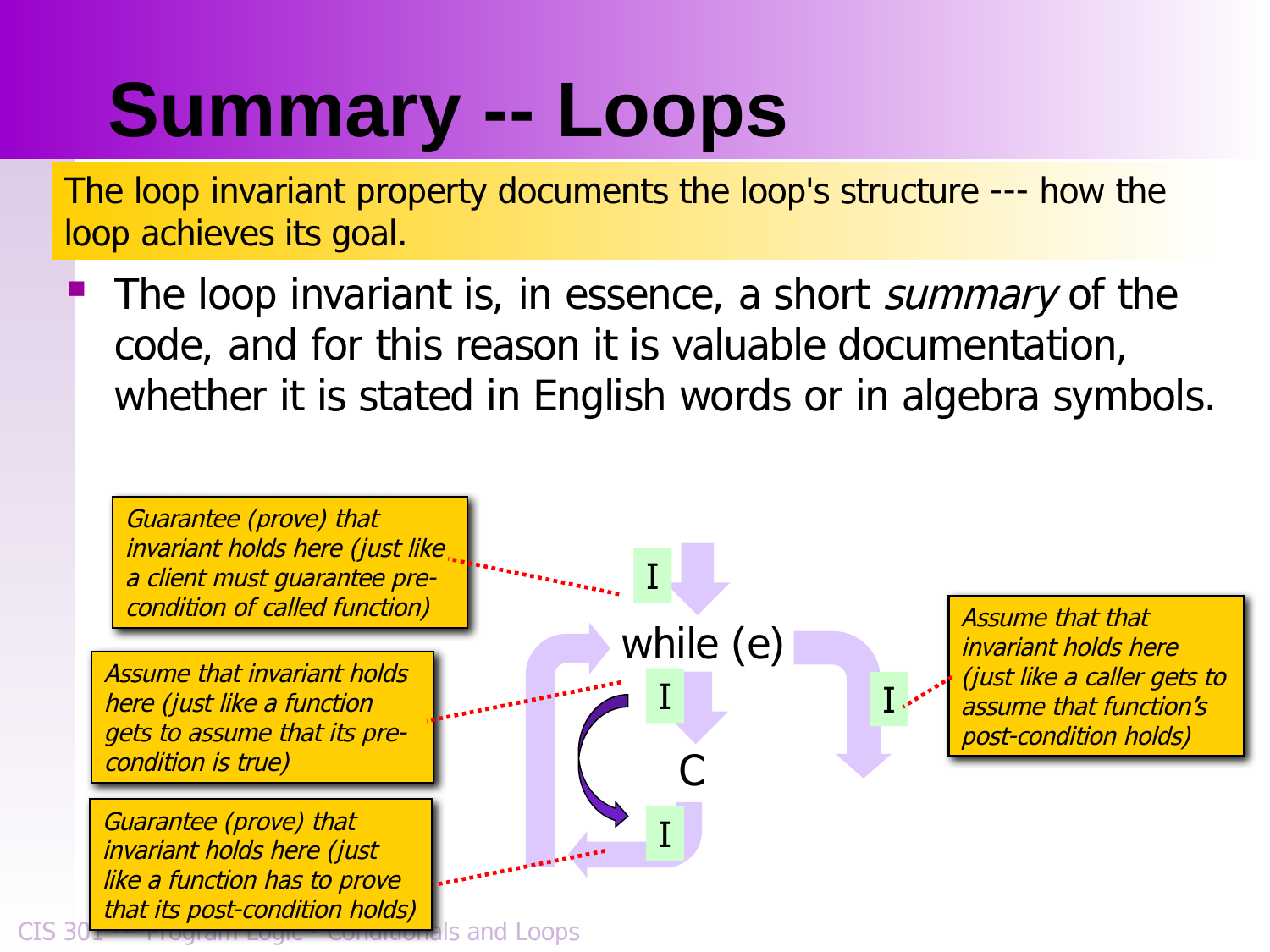

# Summary -- Loops
The loop invariant property documents the loop's structure --- how the loop achieves its goal.
The loop invariant is, in essence, a short summary of the code, and for this reason it is valuable documentation, whether it is stated in English words or in algebra symbols.
Guarantee (prove) that invariant holds here (just like a client must guarantee pre-condition of called function)

I
Assume that that invariant holds here (just like a caller gets to assume that function’s post-condition holds)

while (e)

Assume that invariant holds here (just like a function gets to assume that its pre-condition is true)

I

I

C
Guarantee (prove) that invariant holds here (just like a function has to prove that its post-condition holds)

I
CIS 301 --- Program Logic - Conditionals and Loops